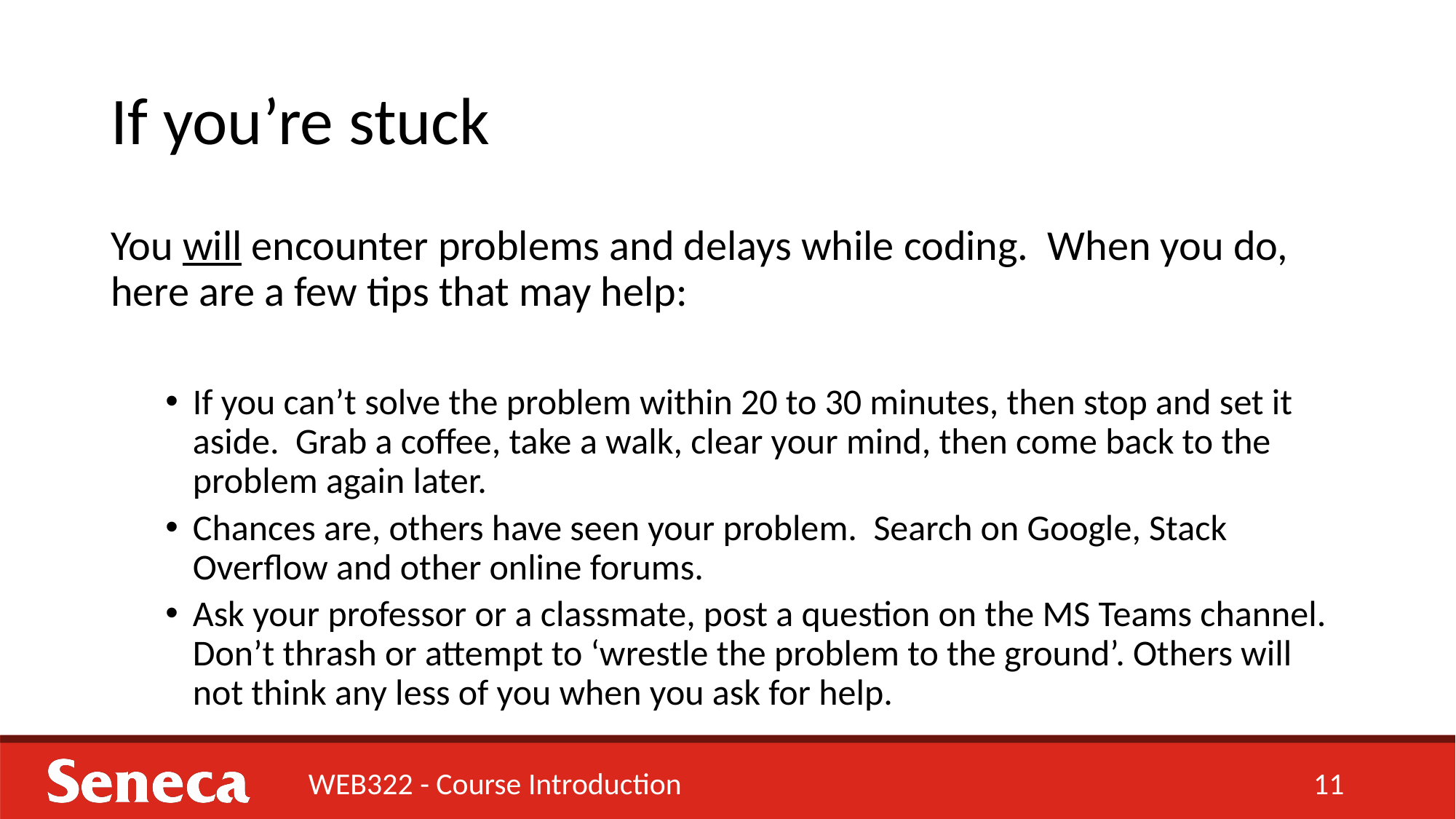

# If you’re stuck
You will encounter problems and delays while coding.  When you do, here are a few tips that may help:

If you can’t solve the problem within 20 to 30 minutes, then stop and set it aside.  Grab a coffee, take a walk, clear your mind, then come back to the problem again later.
Chances are, others have seen your problem.  Search on Google, Stack Overflow and other online forums.
Ask your professor or a classmate, post a question on the MS Teams channel.  Don’t thrash or attempt to ‘wrestle the problem to the ground’. Others will not think any less of you when you ask for help.
WEB322 - Course Introduction
11